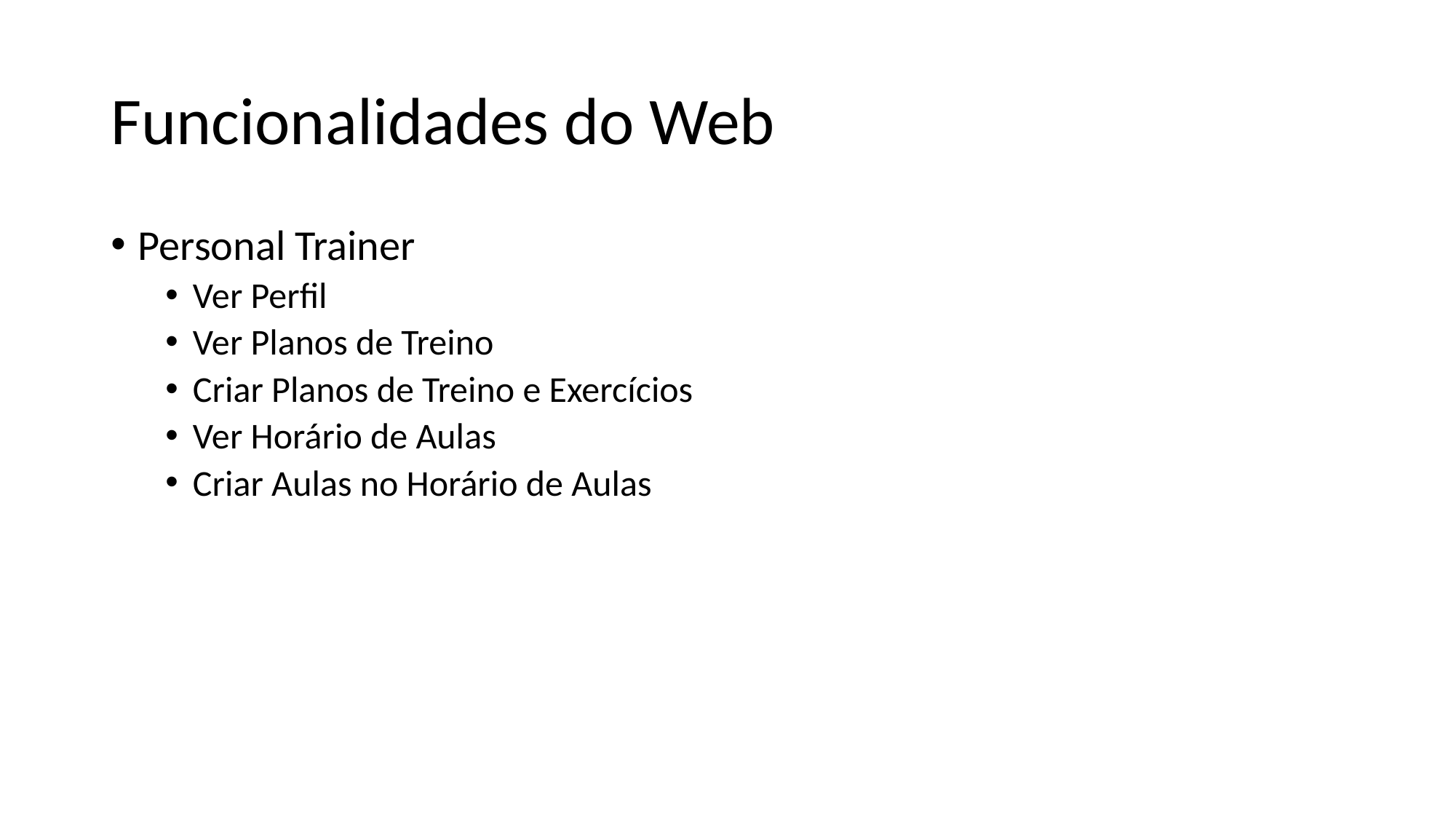

# Funcionalidades do Web
Personal Trainer
Ver Perfil
Ver Planos de Treino
Criar Planos de Treino e Exercícios
Ver Horário de Aulas
Criar Aulas no Horário de Aulas